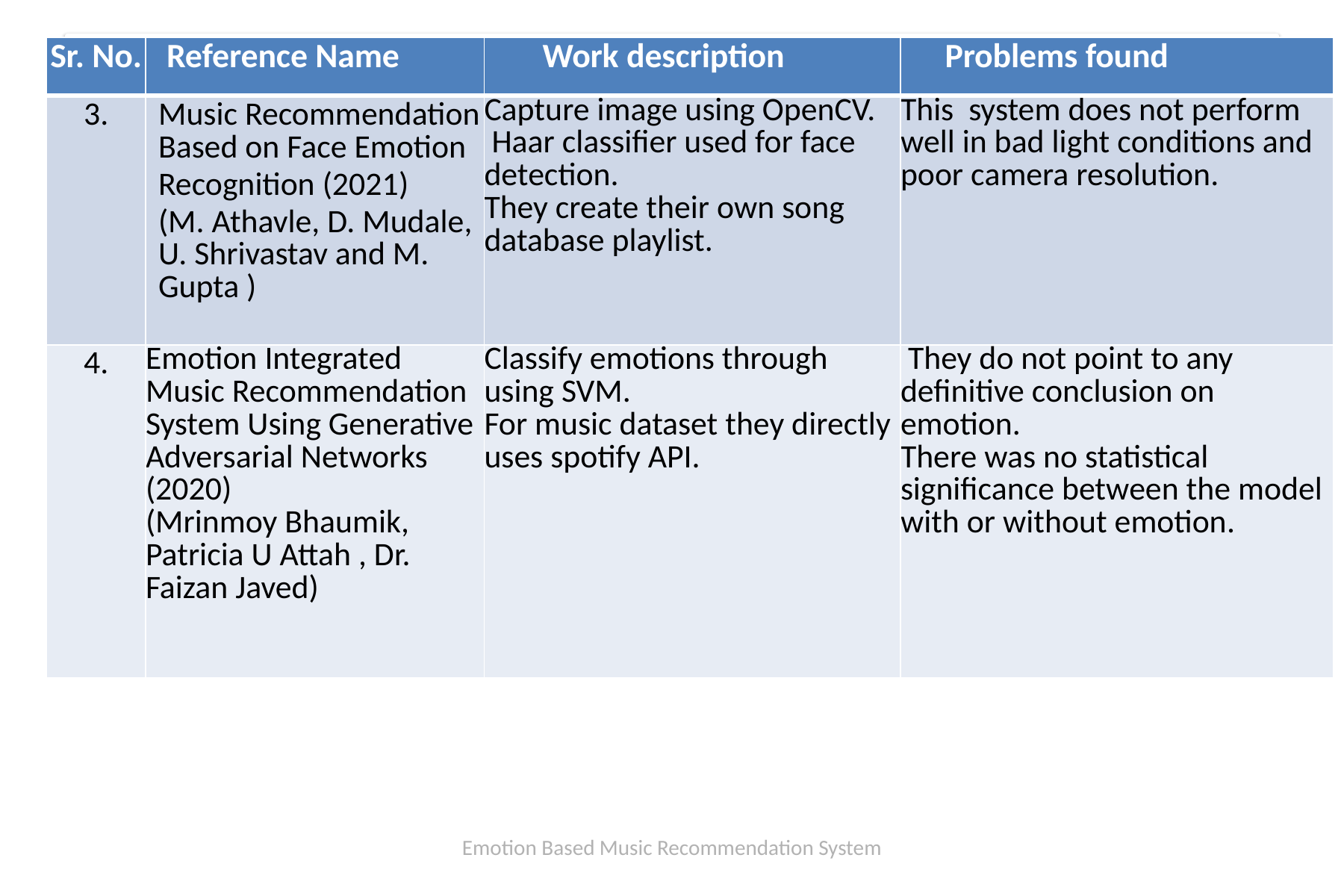

| Sr. No. | Reference Name | Work description | Problems found |
| --- | --- | --- | --- |
| 3. | Music Recommendation Based on Face Emotion Recognition (2021) (M. Athavle, D. Mudale, U. Shrivastav and M. Gupta ) | Capture image using OpenCV. Haar classifier used for face detection. They create their own song database playlist. | This system does not perform well in bad light conditions and poor camera resolution. |
| 4. | Emotion Integrated Music Recommendation System Using Generative Adversarial Networks (2020) (Mrinmoy Bhaumik, Patricia U Attah , Dr. Faizan Javed) | Classify emotions through using SVM. For music dataset they directly uses spotify API. | They do not point to any definitive conclusion on emotion. There was no statistical significance between the model with or without emotion. |
Emotion Based Music Recommendation System